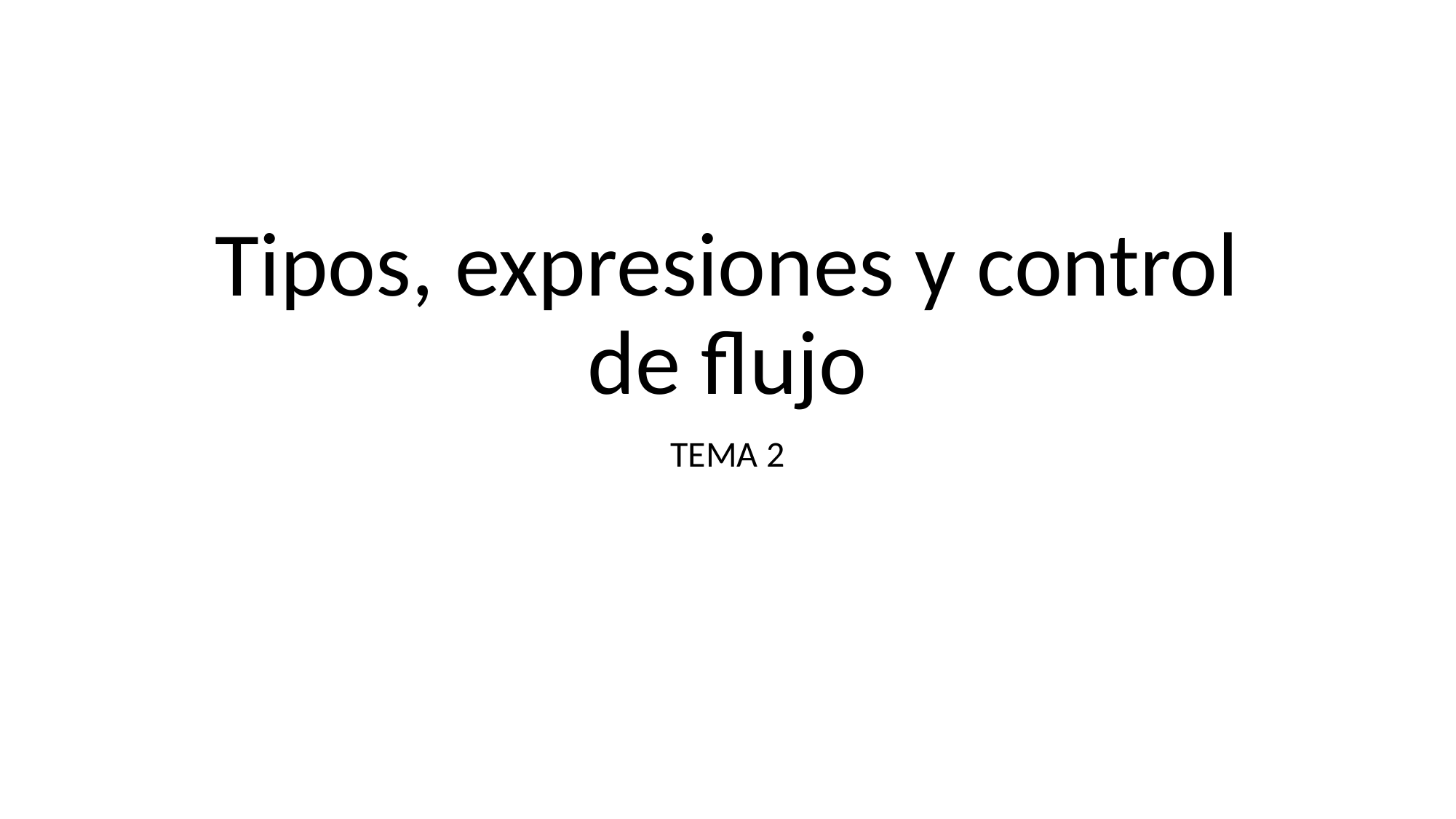

# Tipos, expresiones y control de flujo
TEMA 2